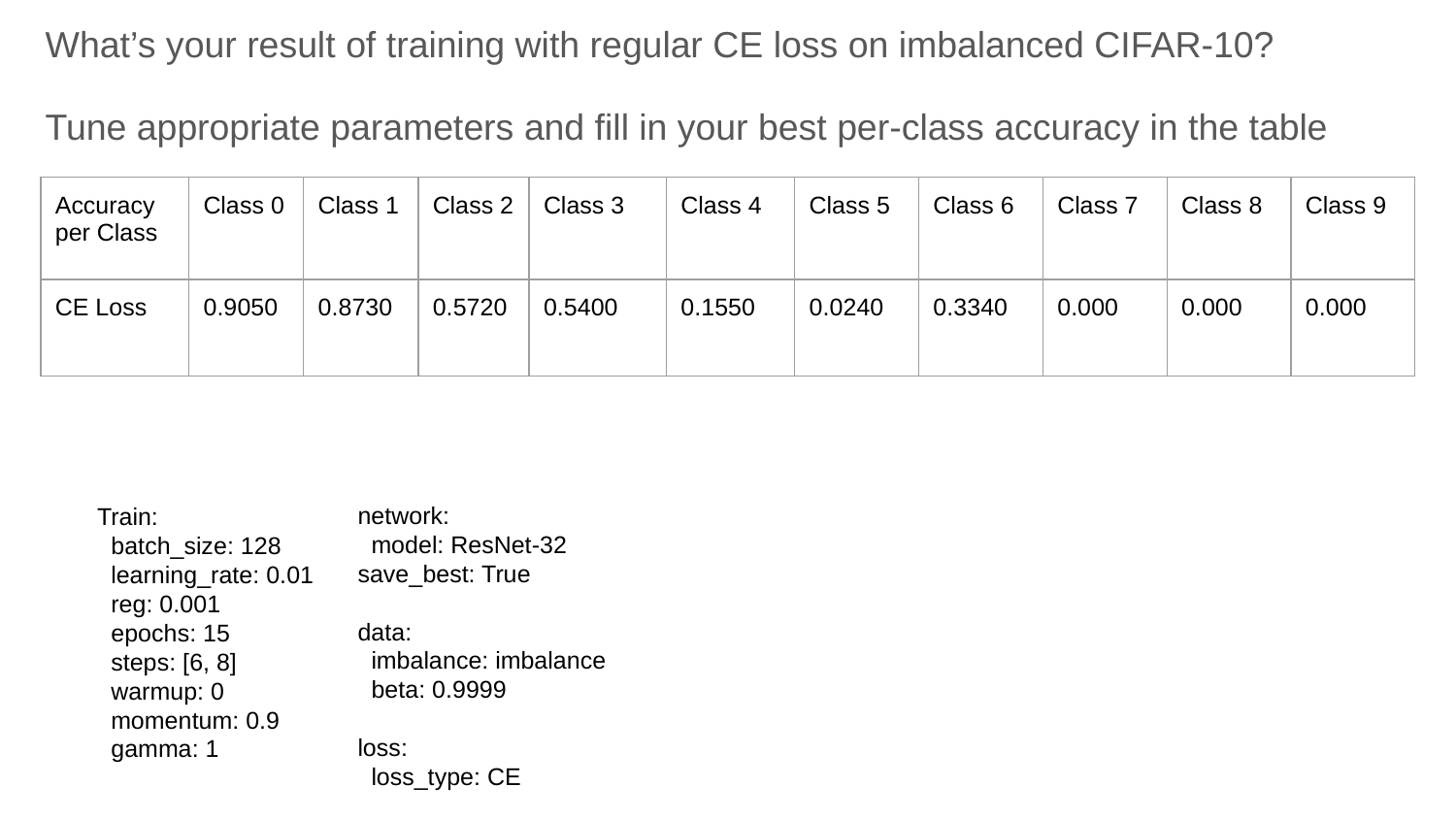

What’s your result of training with regular CE loss on imbalanced CIFAR-10?
Tune appropriate parameters and fill in your best per-class accuracy in the table

| Accuracy per Class | Class 0 | Class 1 | Class 2 | Class 3 | Class 4 | Class 5 | Class 6 | Class 7 | Class 8 | Class 9 |
| --- | --- | --- | --- | --- | --- | --- | --- | --- | --- | --- |
| CE Loss | 0.9050 | 0.8730 | 0.5720 | 0.5400 | 0.1550 | 0.0240 | 0.3340 | 0.000 | 0.000 | 0.000 |
network:
  model: ResNet-32
save_best: True

data:
  imbalance: imbalance
  beta: 0.9999

loss:
  loss_type: CE
Train:
  batch_size: 128
  learning_rate: 0.01
  reg: 0.001
  epochs: 15
  steps: [6, 8]
  warmup: 0
  momentum: 0.9
  gamma: 1